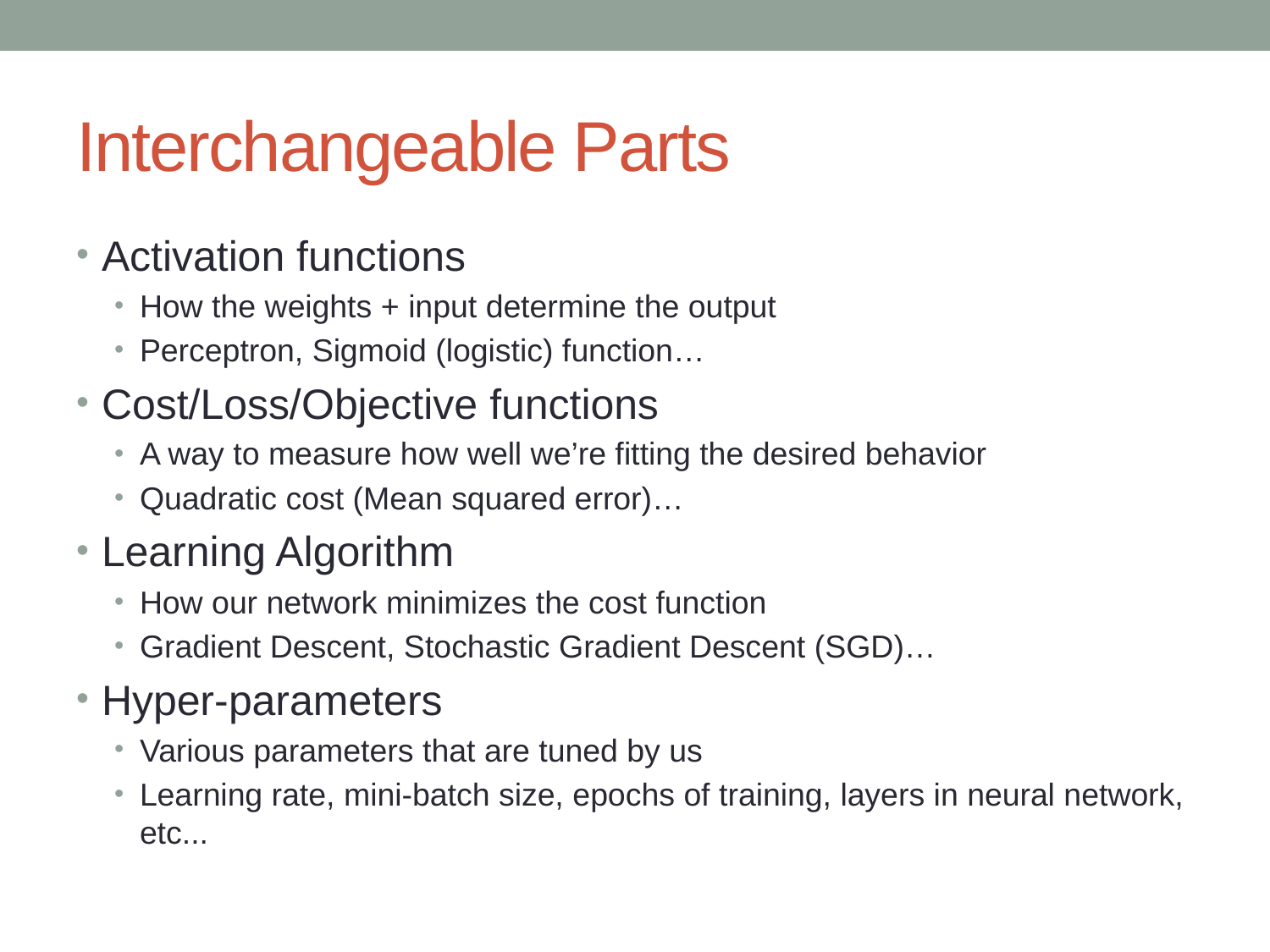

# Interchangeable Parts
Activation functions
How the weights + input determine the output
Perceptron, Sigmoid (logistic) function…
Cost/Loss/Objective functions
A way to measure how well we’re fitting the desired behavior
Quadratic cost (Mean squared error)…
Learning Algorithm
How our network minimizes the cost function
Gradient Descent, Stochastic Gradient Descent (SGD)…
Hyper-parameters
Various parameters that are tuned by us
Learning rate, mini-batch size, epochs of training, layers in neural network, etc...